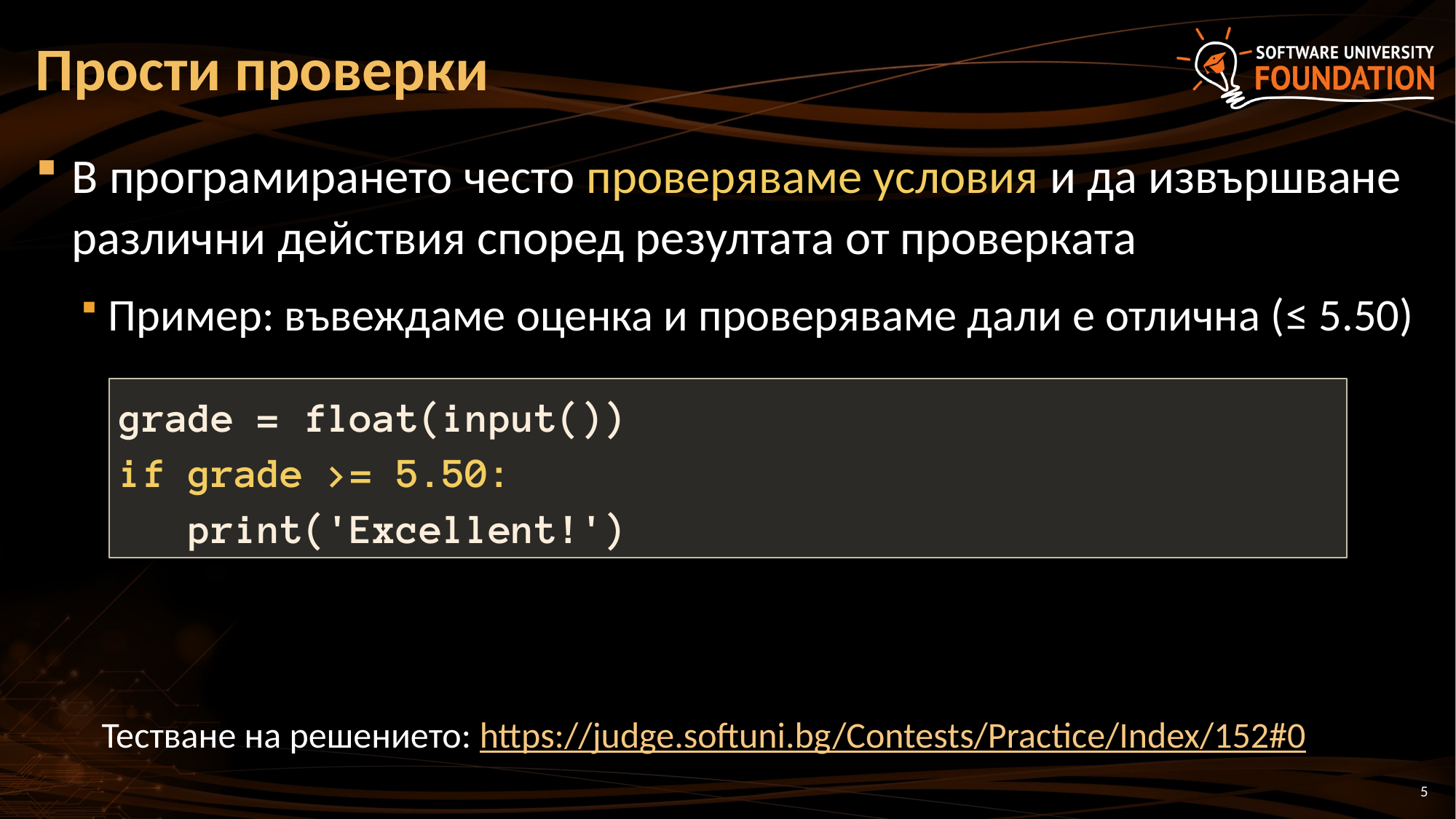

# Прости проверки
В програмирането често проверяваме условия и да извършване различни действия според резултата от проверката
Пример: въвеждаме оценка и проверяваме дали е отлична (≤ 5.50)

grade = float(input())
if grade >= 5.50:
   print('Excellent!')
Тестване на решението: https://judge.softuni.bg/Contests/Practice/Index/152#0
5